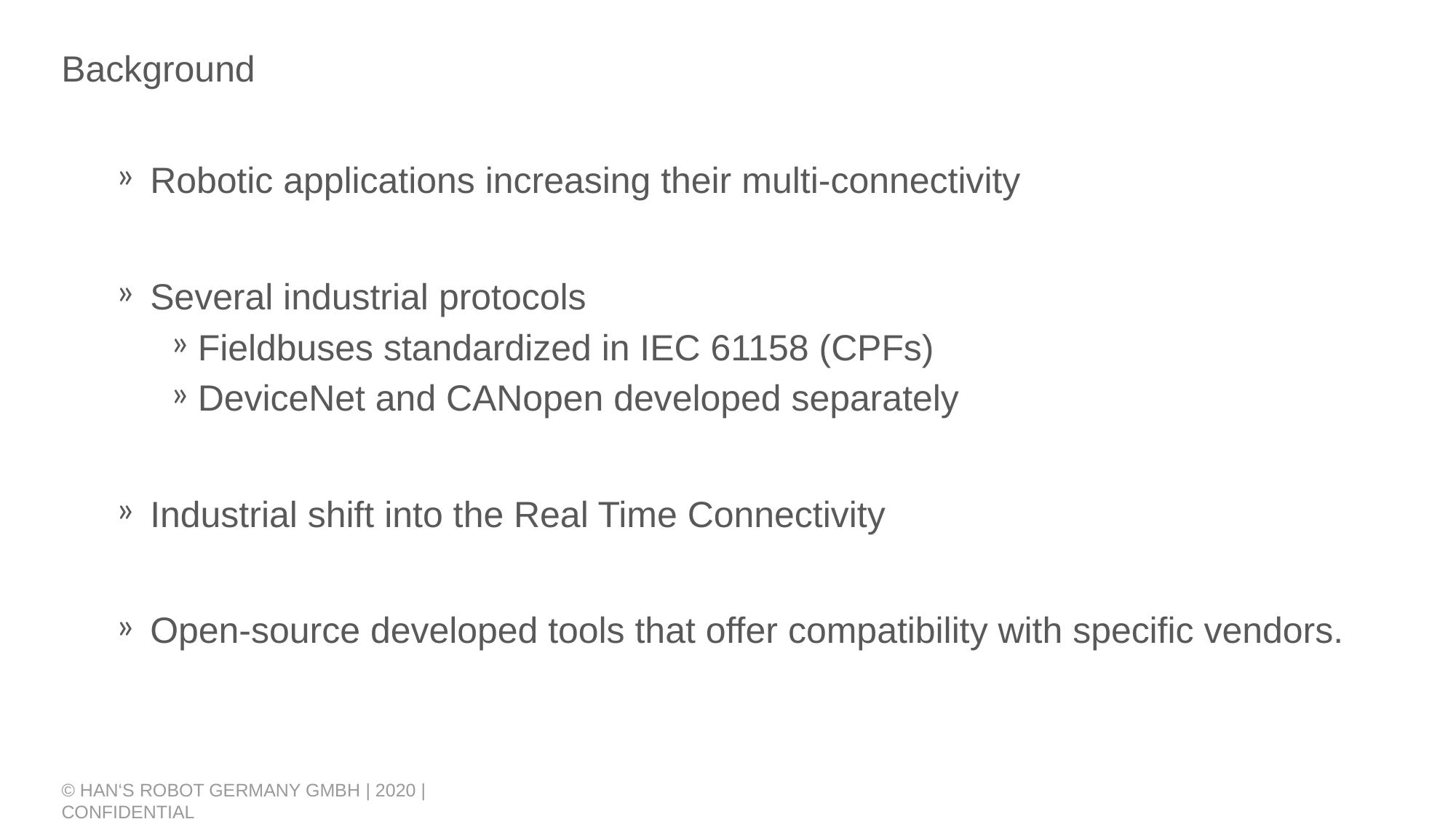

# Background
Robotic applications increasing their multi-connectivity

Several industrial protocols
Fieldbuses standardized in IEC 61158 (CPFs)
DeviceNet and CANopen developed separately

Industrial shift into the Real Time Connectivity

Open-source developed tools that offer compatibility with specific vendors.